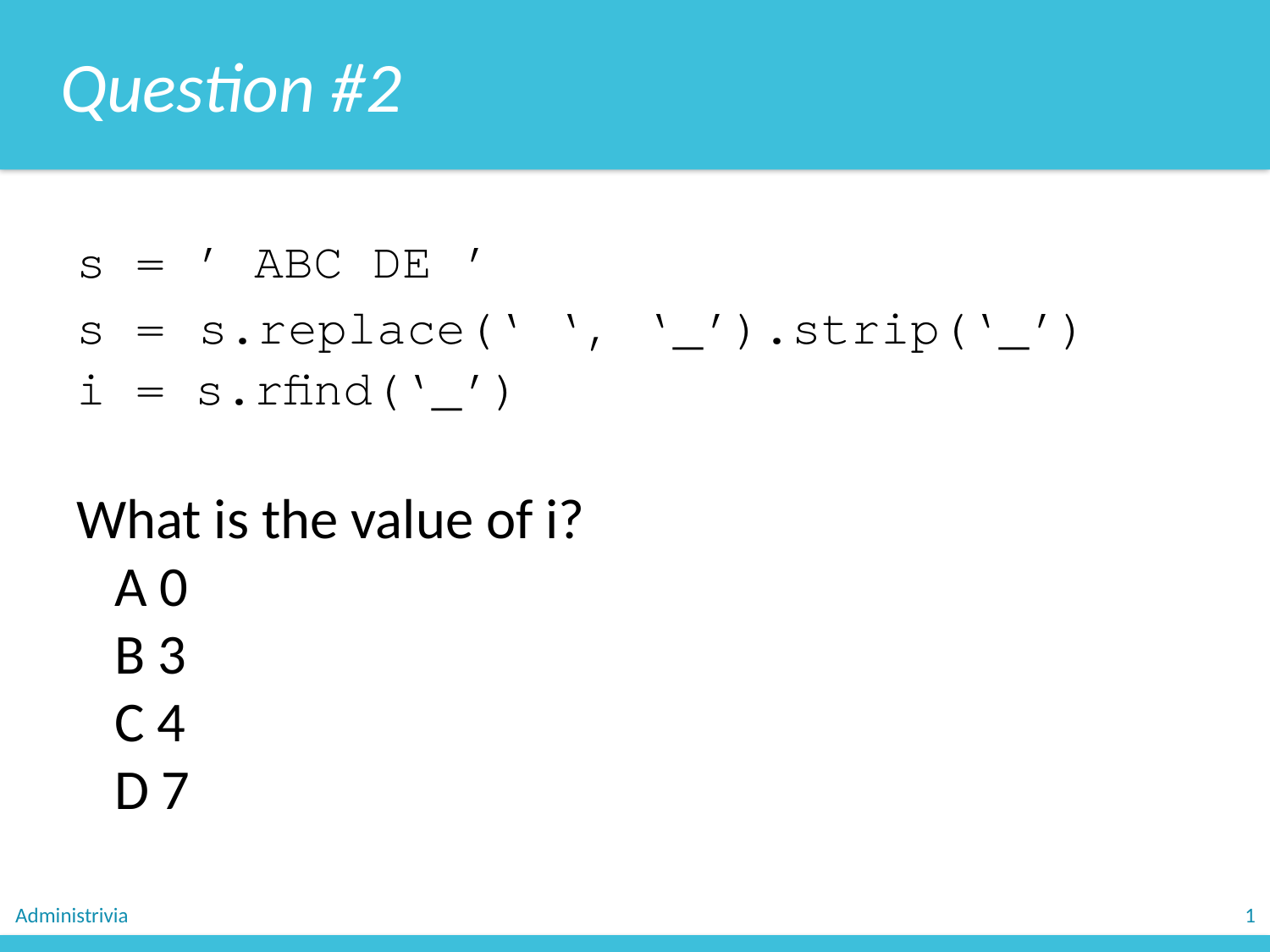

Question #2
s = ’ ABC DE ’
s = s.replace(‘ ‘, ‘_’).strip(‘_’)
i = s.rfind(‘_’)

What is the value of i?
   A 0
   B 3
   C 4
   D 7
Administrivia
1